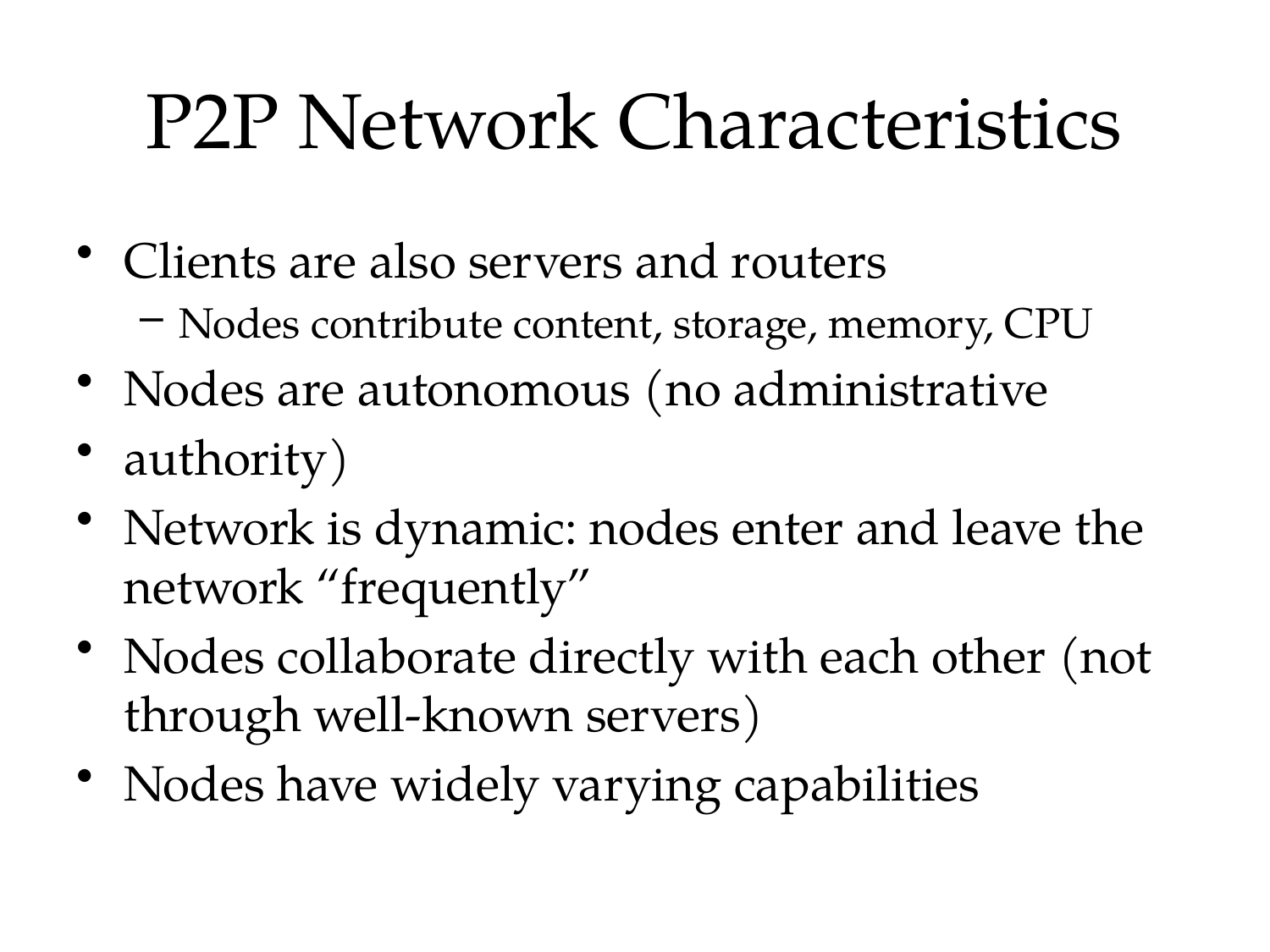

# P2P Network Characteristics
Clients are also servers and routers
Nodes contribute content, storage, memory, CPU
Nodes are autonomous (no administrative
authority)
Network is dynamic: nodes enter and leave the network “frequently”
Nodes collaborate directly with each other (not through well-known servers)
Nodes have widely varying capabilities